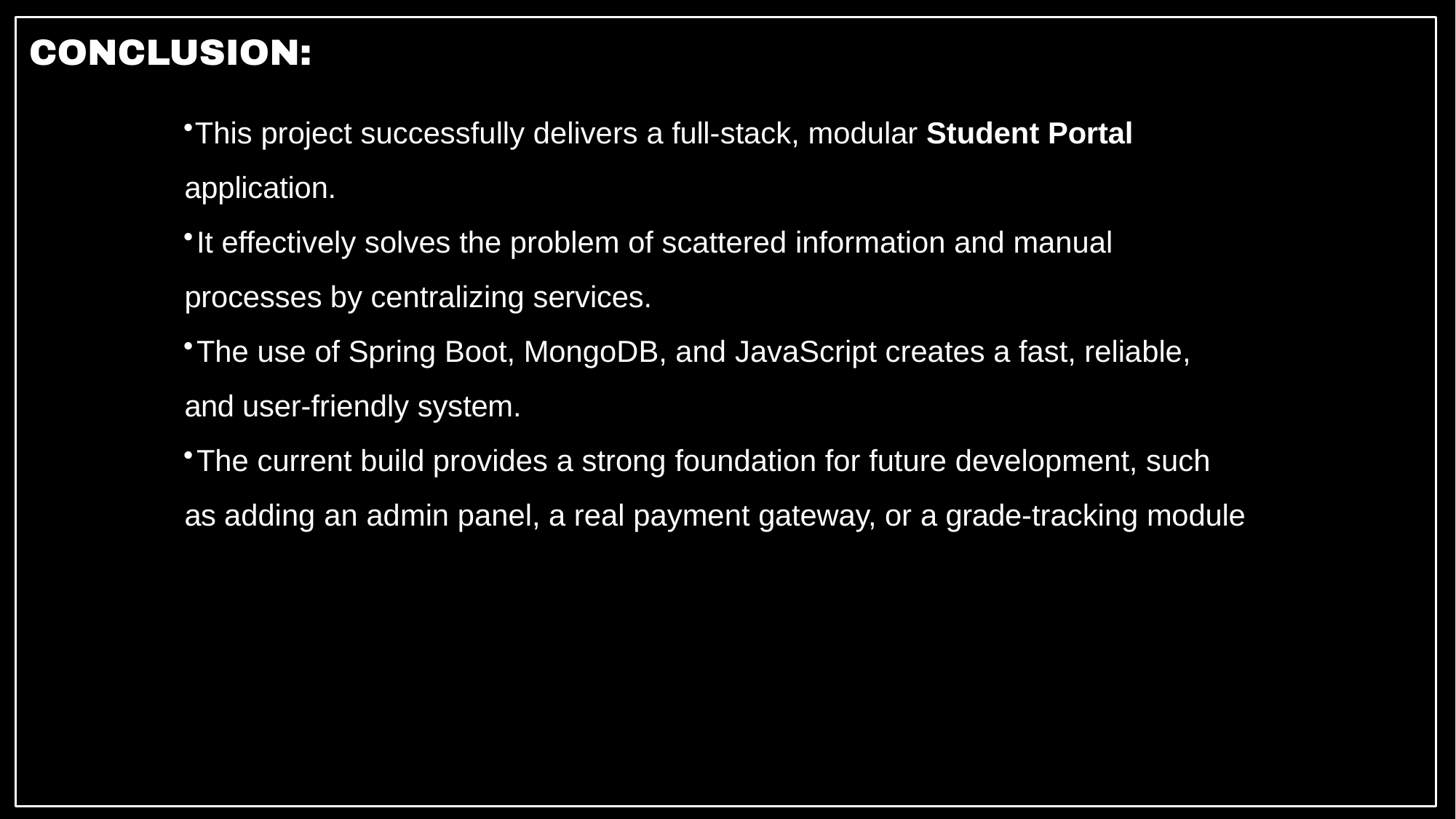

# CONCLUSION:

This project successfully delivers a full-stack, modular Student Portal
application.
	It effectively solves the problem of scattered information and manual processes by centralizing services.
	The use of Spring Boot, MongoDB, and JavaScript creates a fast, reliable, and user-friendly system.
	The current build provides a strong foundation for future development, such as adding an admin panel, a real payment gateway, or a grade-tracking module